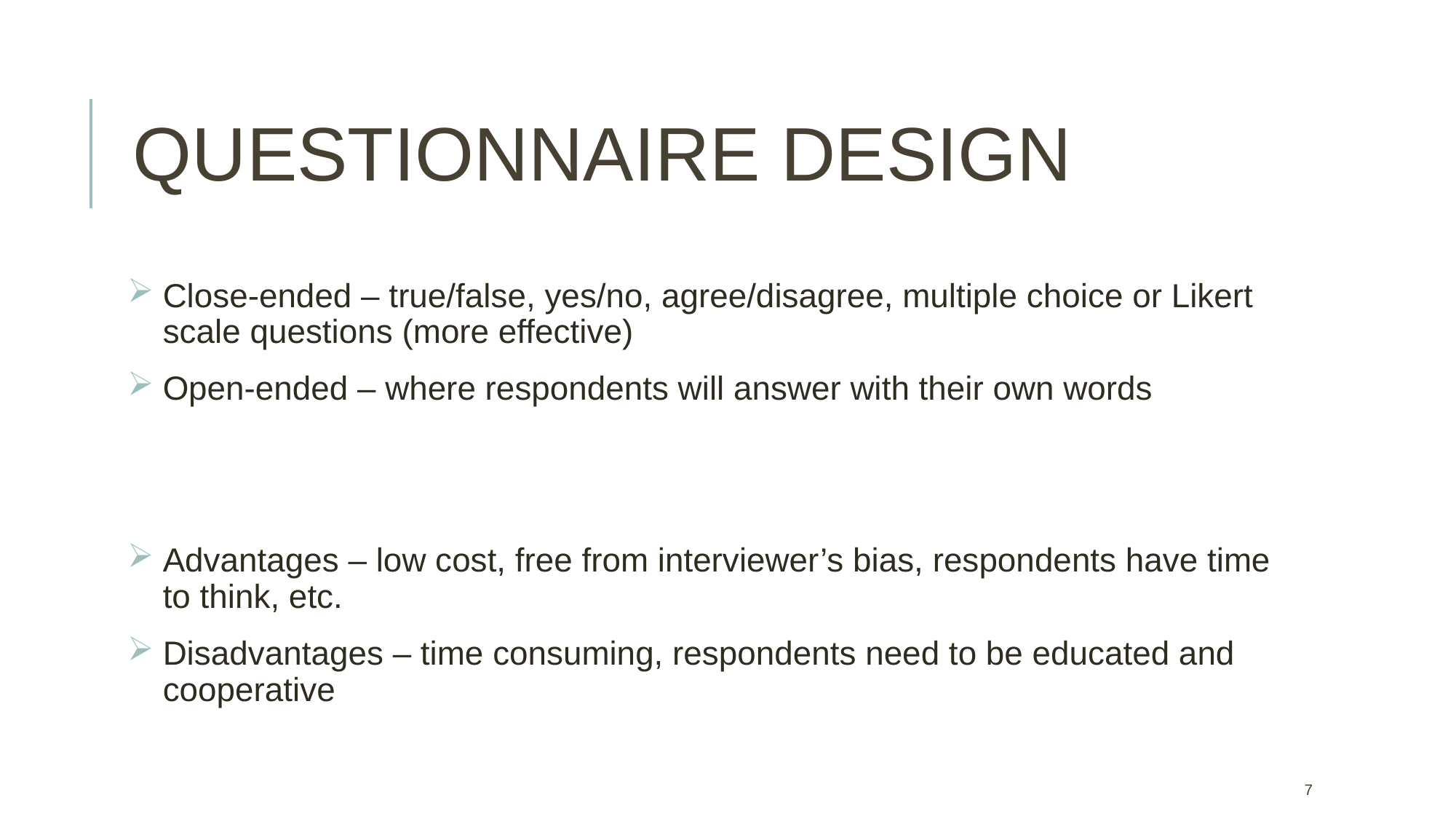

# QUESTIONNAIRE DESIGN
Close-ended – true/false, yes/no, agree/disagree, multiple choice or Likert scale questions (more effective)
Open-ended – where respondents will answer with their own words

Advantages – low cost, free from interviewer’s bias, respondents have time to think, etc.
Disadvantages – time consuming, respondents need to be educated and cooperative
7